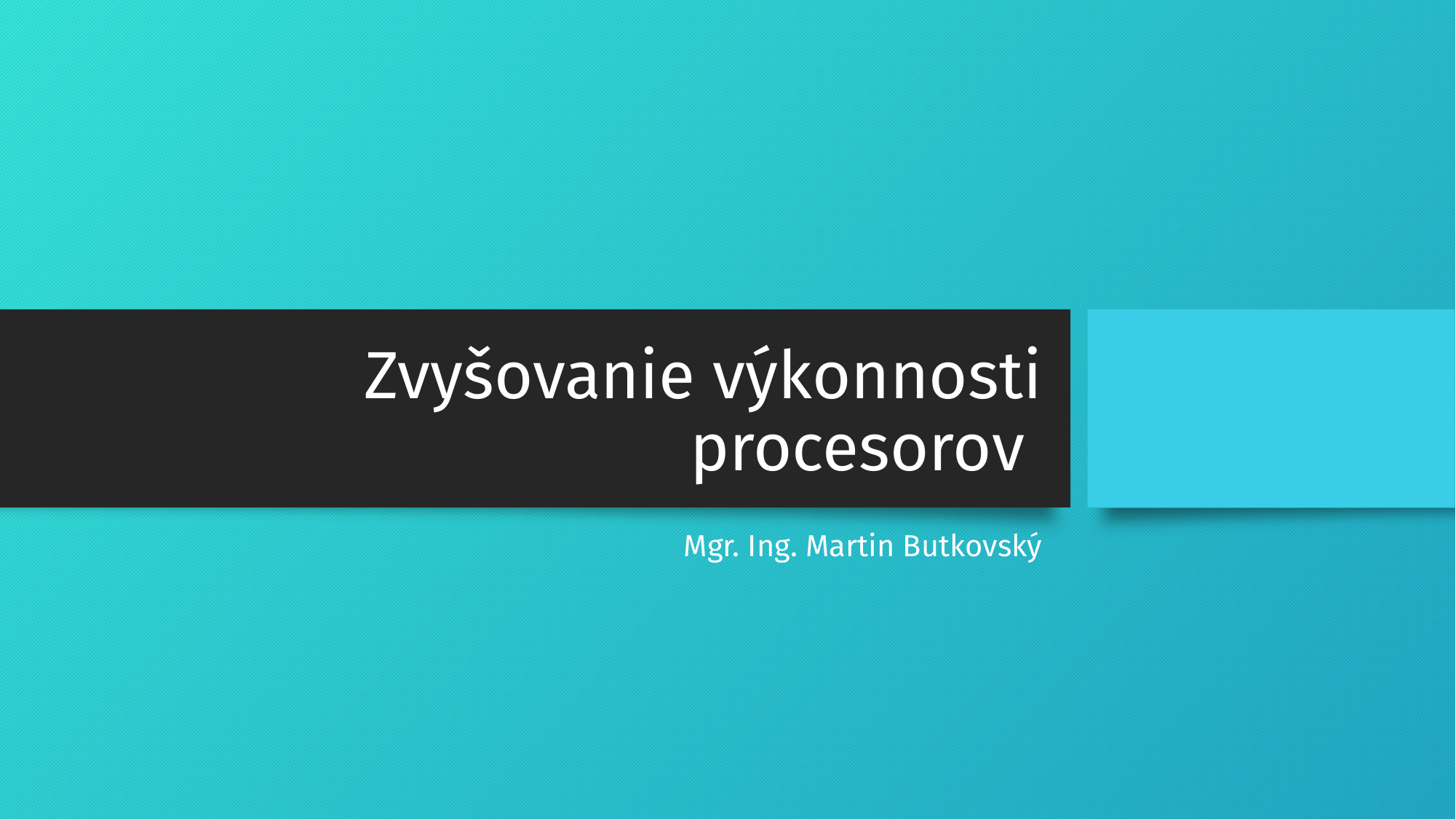

# Zvyšovanie výkonnosti procesorov
Mgr. Ing. Martin Butkovský